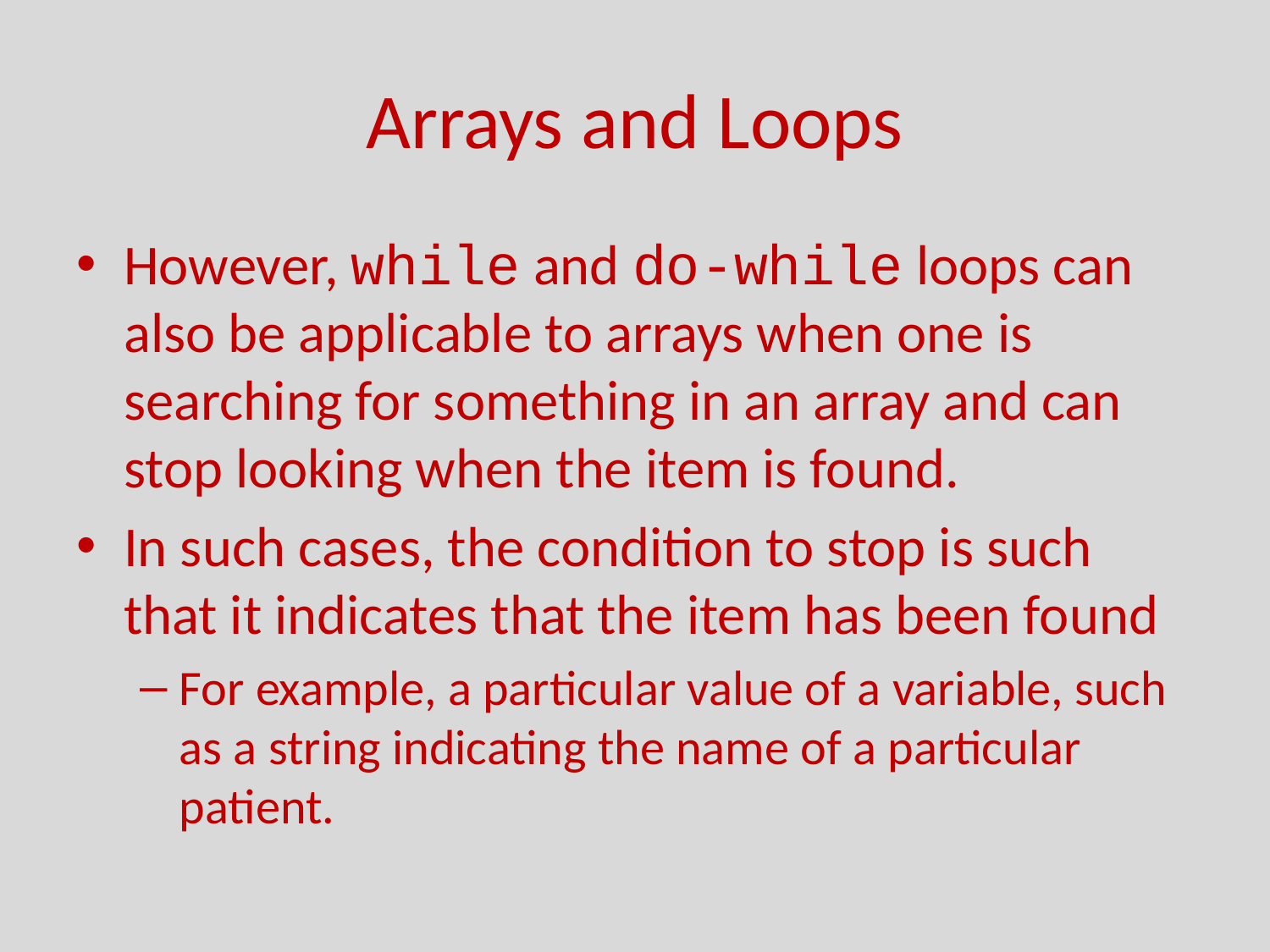

# Arrays and Loops
However, while and do-while loops can also be applicable to arrays when one is searching for something in an array and can stop looking when the item is found.
In such cases, the condition to stop is such that it indicates that the item has been found
For example, a particular value of a variable, such as a string indicating the name of a particular patient.